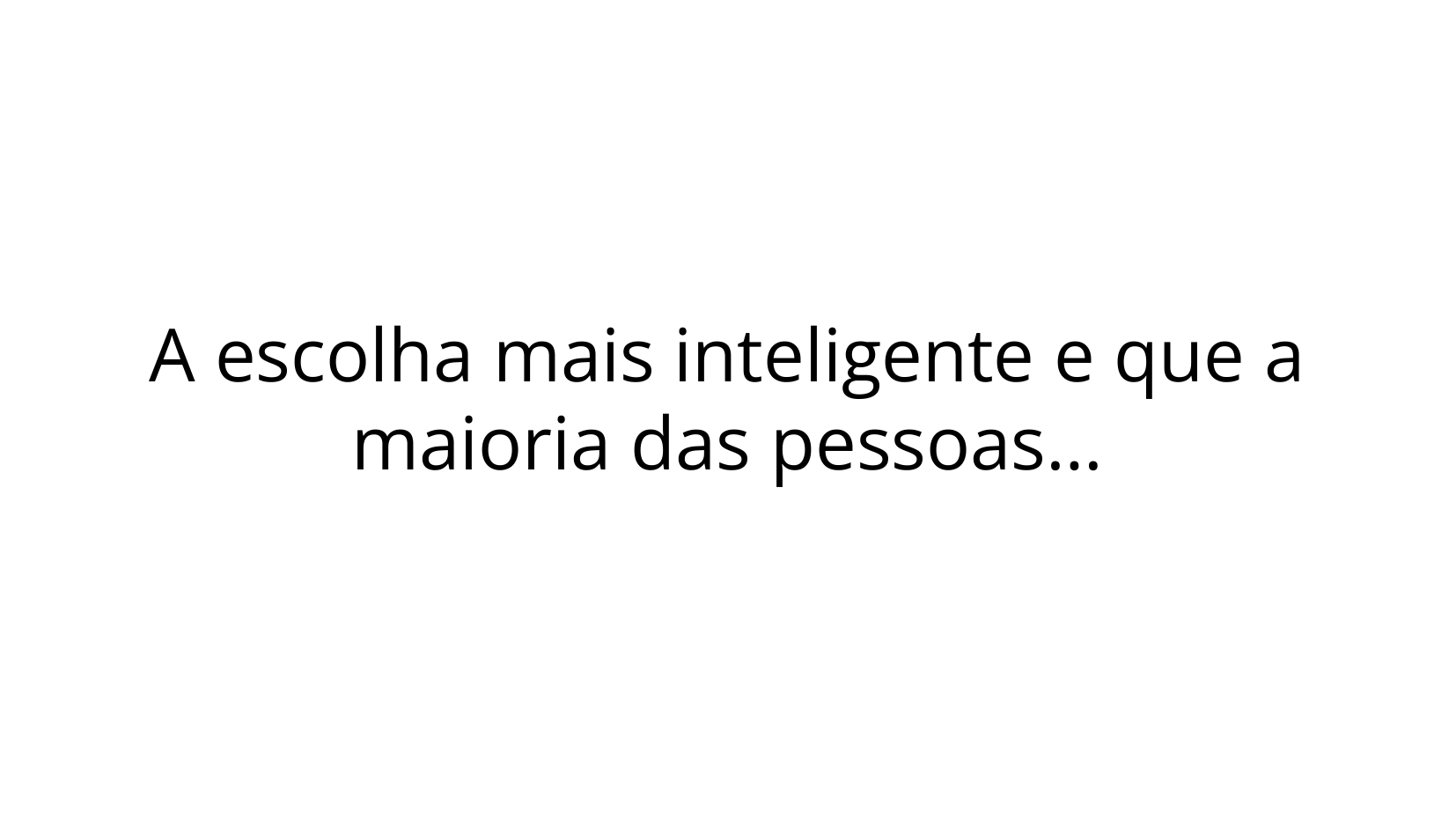

A escolha mais inteligente e que a maioria das pessoas…